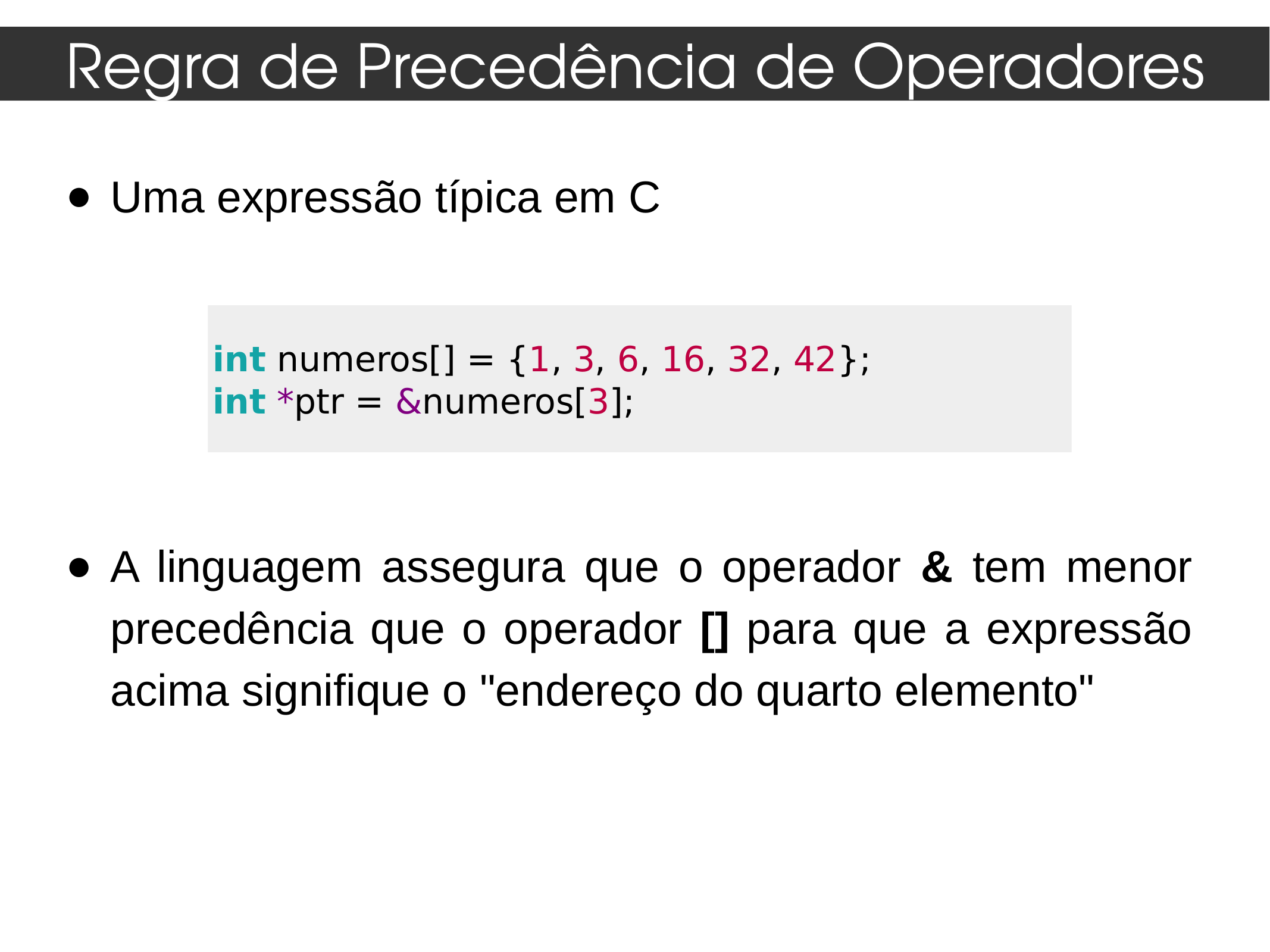

Regra de Precedência de Operadores
Uma expressão típica em C

A linguagem assegura que o operador & tem menor precedência que o operador [] para que a expressão acima signifique o "endereço do quarto elemento"
int numeros[] = {1, 3, 6, 16, 32, 42};
int *ptr = &numeros[3];